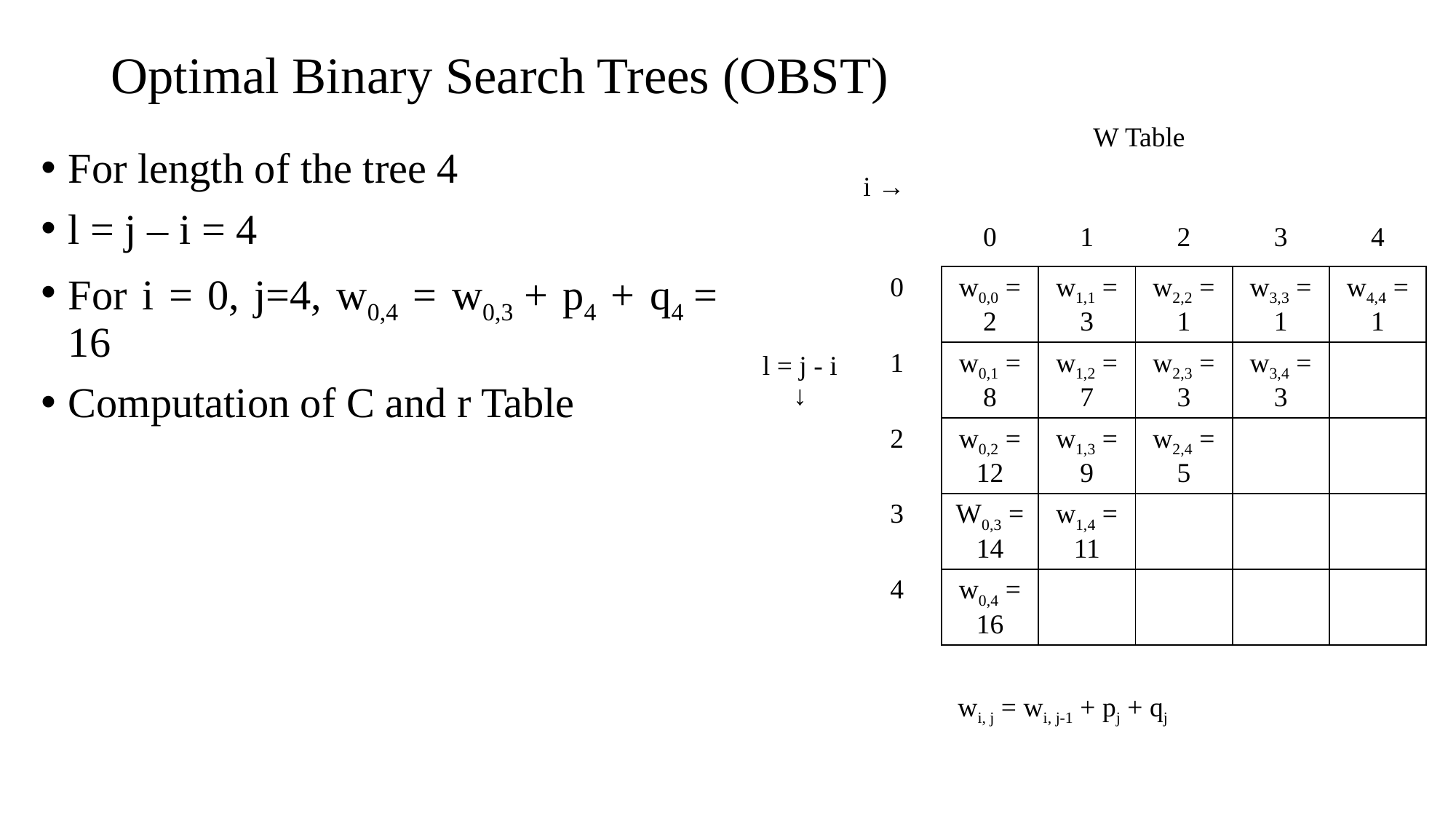

# Optimal Binary Search Trees (OBST)
| l = j - i ↓ | W Table |  |  |  |  |  |
| --- | --- | --- | --- | --- | --- | --- |
|  | i → |  |  |  |  |  |
|  |  | 0 | 1 | 2 | 3 | 4 |
|  | 0 | w0,0 = 2 | w1,1 = 3 | w2,2 = 1 | w3,3 = 1 | w4,4 = 1 |
|  | 1 | w0,1 = 8 | w1,2 = 7 | w2,3 = 3 | w3,4 = 3 |  |
|  | 2 | w0,2 = 12 | w1,3 = 9 | w2,4 = 5 |  |  |
|  | 3 | W0,3 = 14 | w1,4 = 11 |  |  |  |
|  | 4 | w0,4 = 16 |  |  |  |  |
For length of the tree 4
l = j – i = 4
For i = 0, j=4, w0,4 = w0,3 + p4 + q4 = 16
Computation of C and r Table

wi, j = wi, j-1 + pj + qj